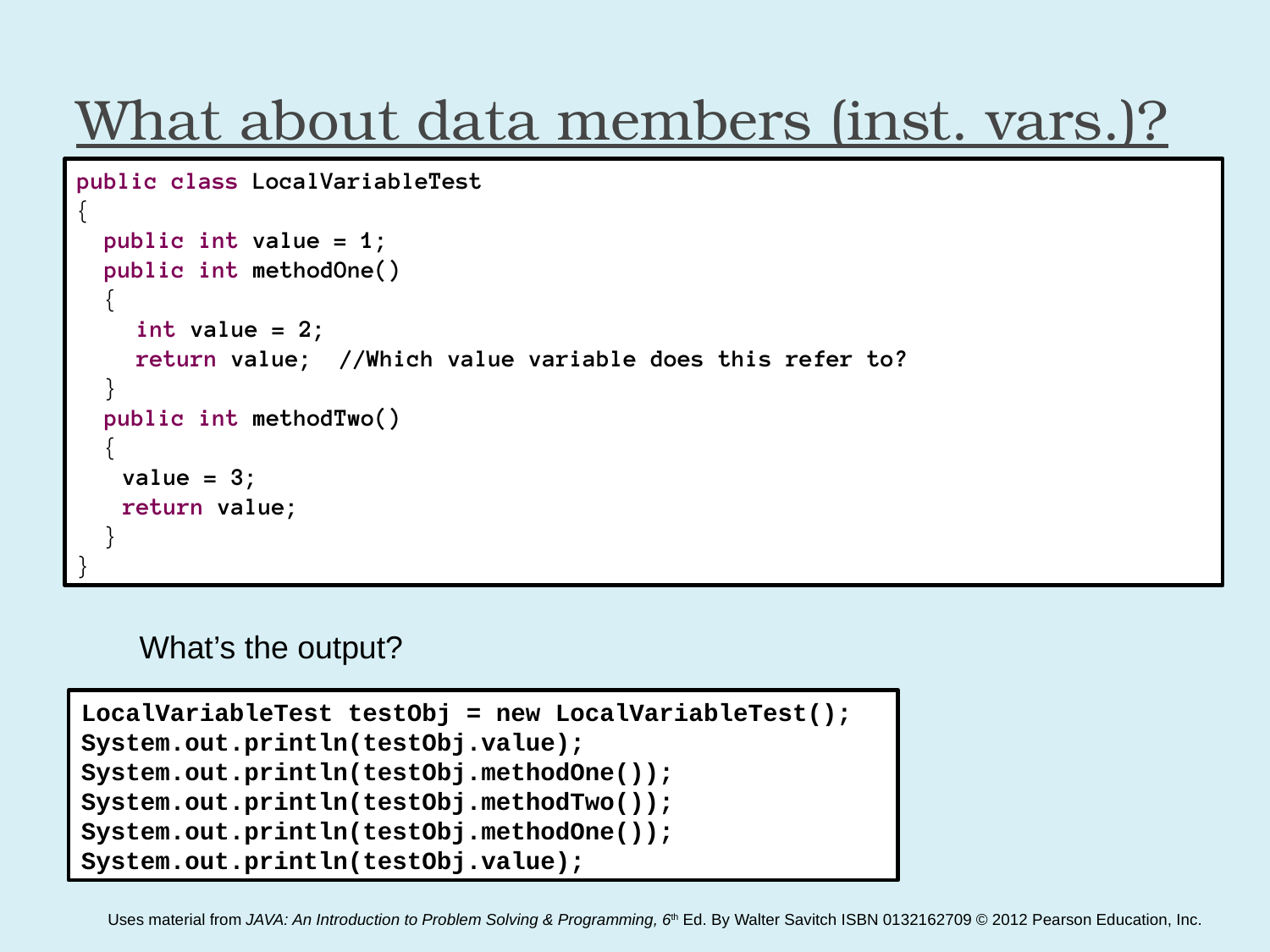

# What about data members (inst. vars.)?
public class LocalVariableTest
{
  public int value = 1;
  public int methodOne()
  {
	  int value = 2;
	  return value;  //Which value variable does this refer to?
  }
  public int methodTwo()
  {
	 value = 3;
	 return value;
  }
}

What’s the output?
LocalVariableTest testObj = new LocalVariableTest();
System.out.println(testObj.value);
System.out.println(testObj.methodOne());
System.out.println(testObj.methodTwo());
System.out.println(testObj.methodOne());
System.out.println(testObj.value);